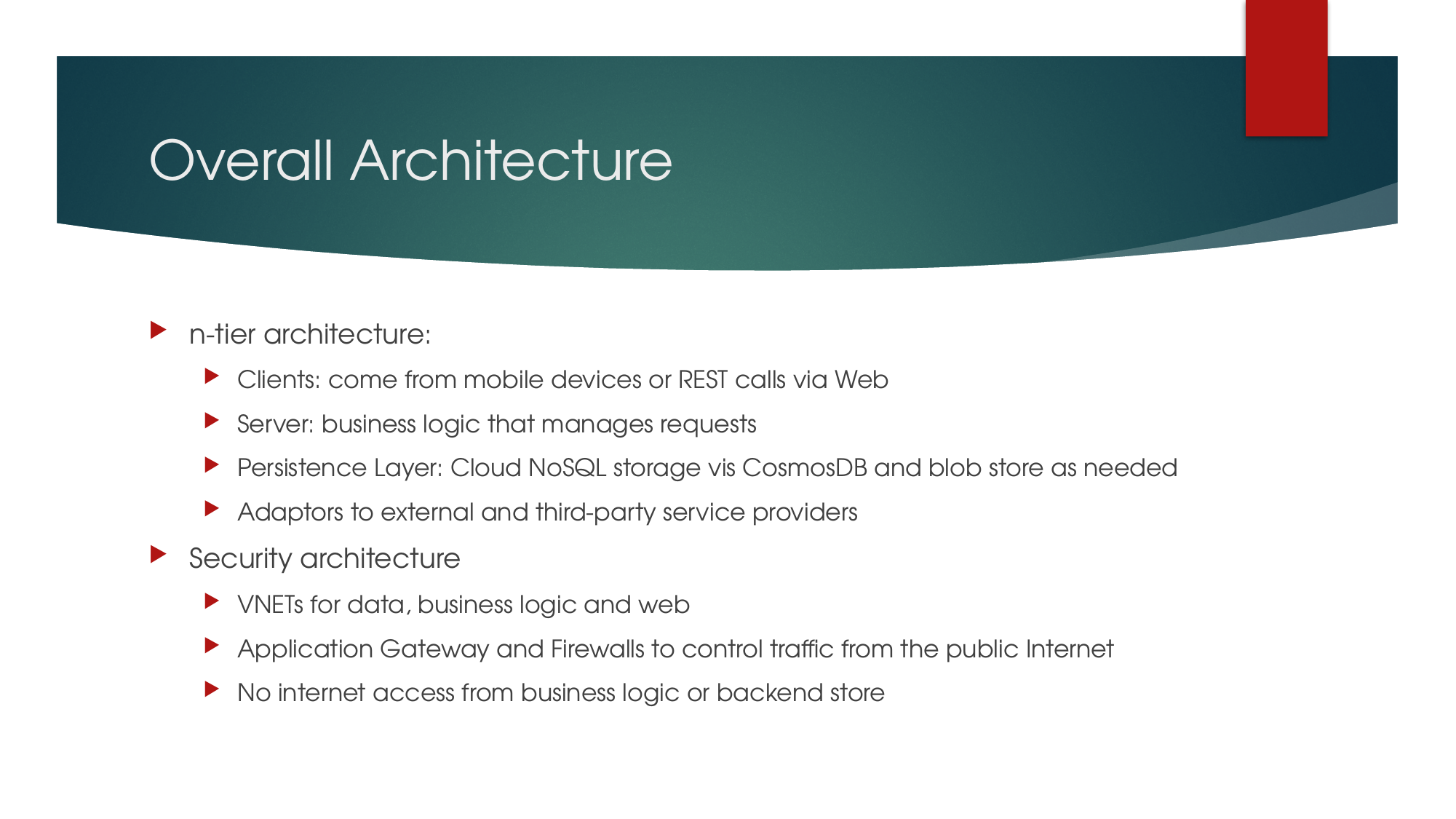

# Overall Architecture
n-tier architecture:
Clients: come from mobile devices or REST calls via Web
Server: business logic that manages requests
Persistence Layer: Cloud NoSQL storage vis CosmosDB and blob store as needed
Adaptors to external and third-party service providers
Security architecture
VNETs for data, business logic and web
Application Gateway and Firewalls to control traffic from the public Internet
No internet access from business logic or backend store